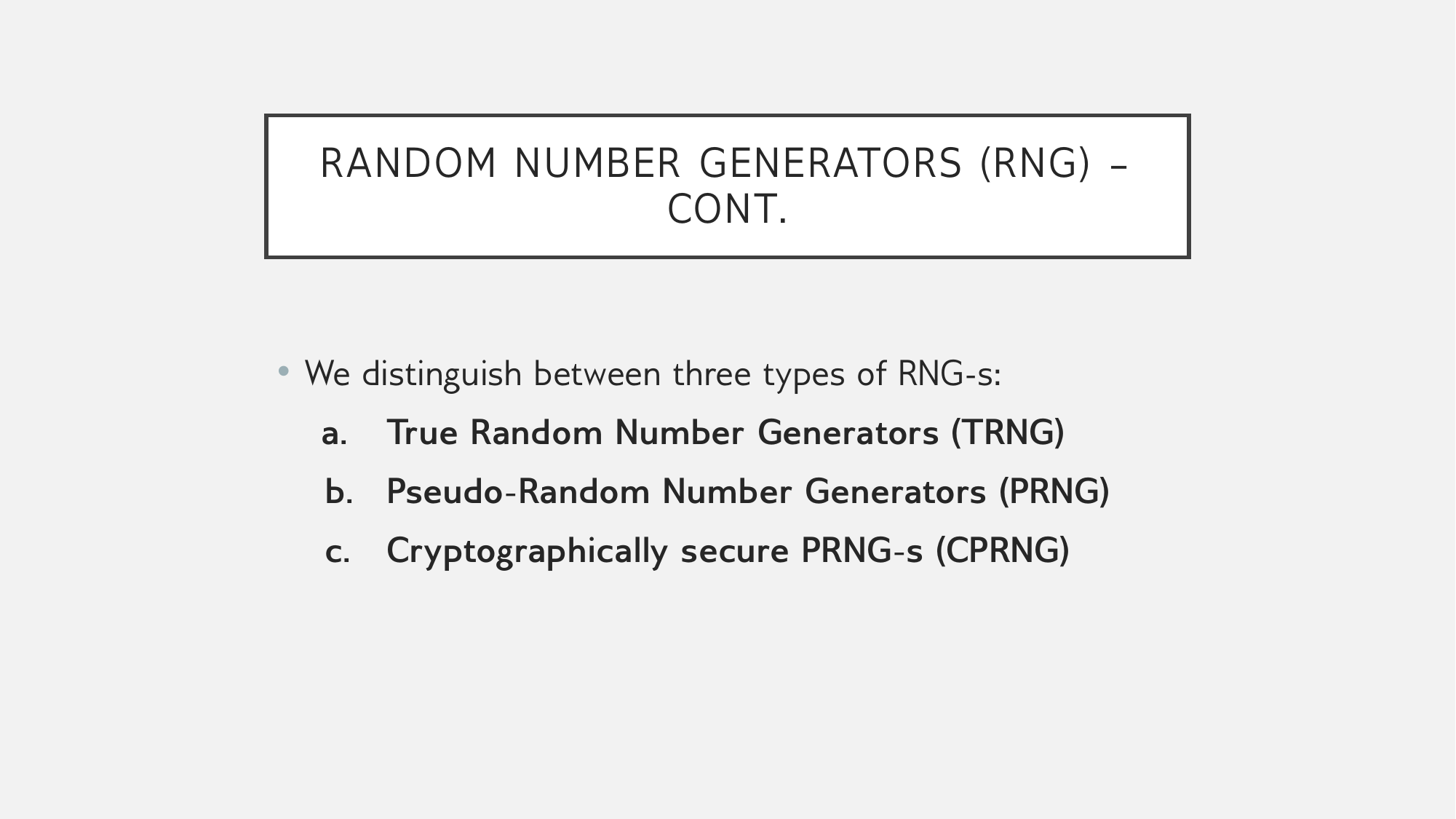

# Random number generators (RNG) – cont.

We distinguish between three types of RNG-s:
    a.	True Random Number Generators (TRNG)
    b.	Pseudo-Random Number Generators (PRNG)
    c.	Cryptographically secure PRNG-s (CPRNG)